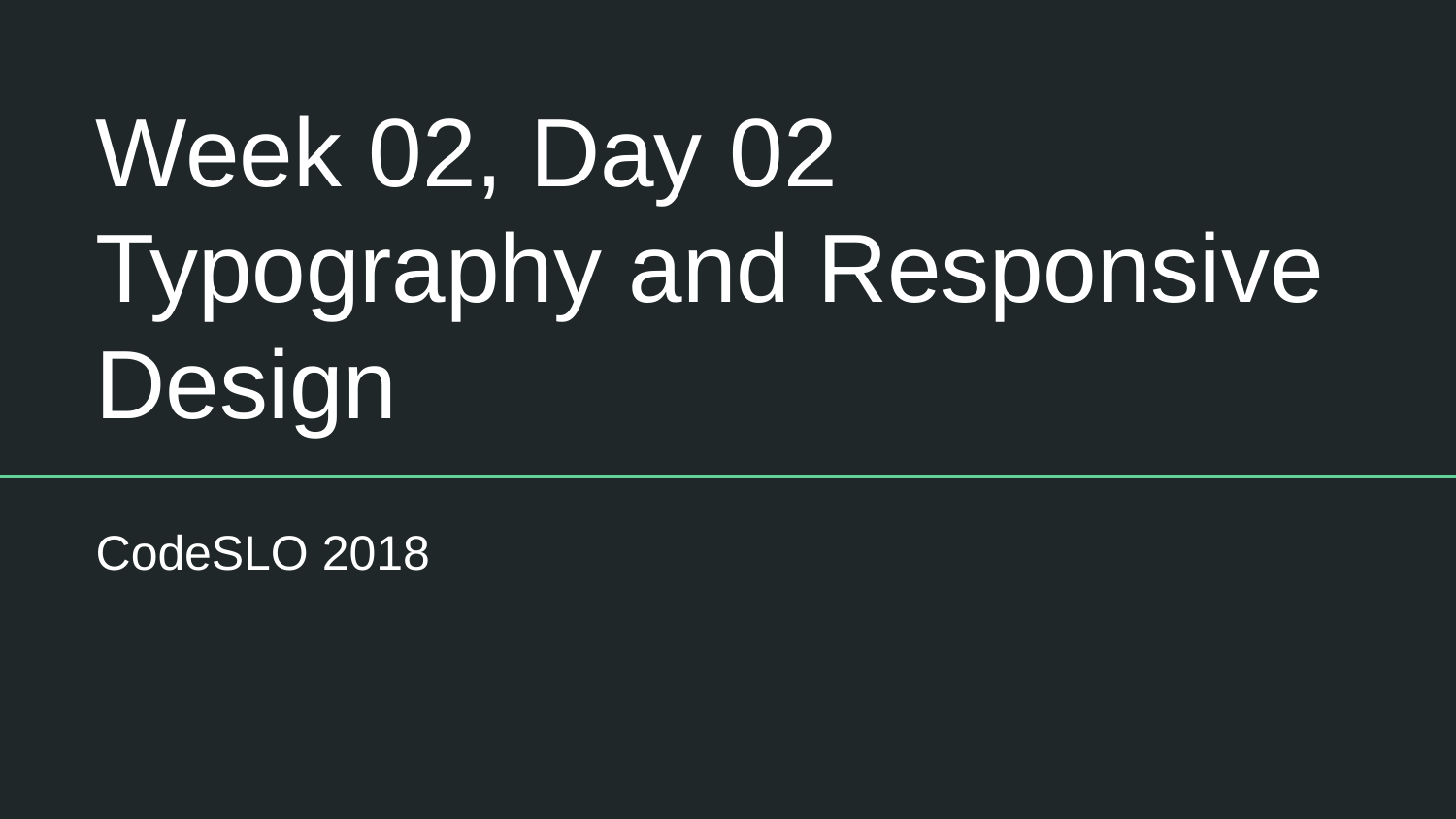

# Week 02, Day 02
Typography and Responsive Design
CodeSLO 2018